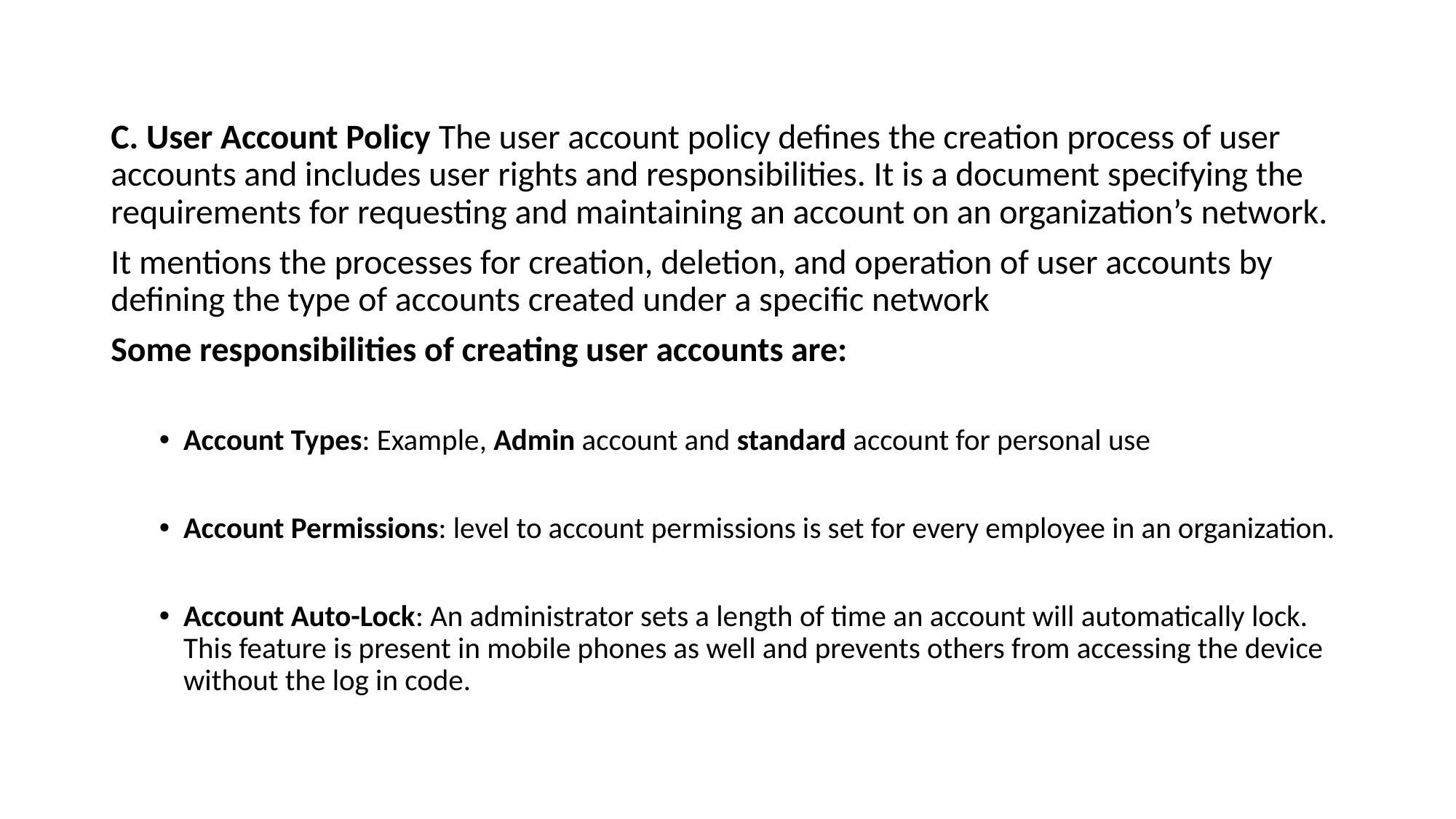

C. User Account Policy The user account policy defines the creation process of user accounts and includes user rights and responsibilities. It is a document specifying the requirements for requesting and maintaining an account on an organization’s network.
It mentions the processes for creation, deletion, and operation of user accounts by defining the type of accounts created under a specific network
Some responsibilities of creating user accounts are:

Account Types: Example, Admin account and standard account for personal use

Account Permissions: level to account permissions is set for every employee in an organization.

Account Auto-Lock: An administrator sets a length of time an account will automatically lock. This feature is present in mobile phones as well and prevents others from accessing the device without the log in code.